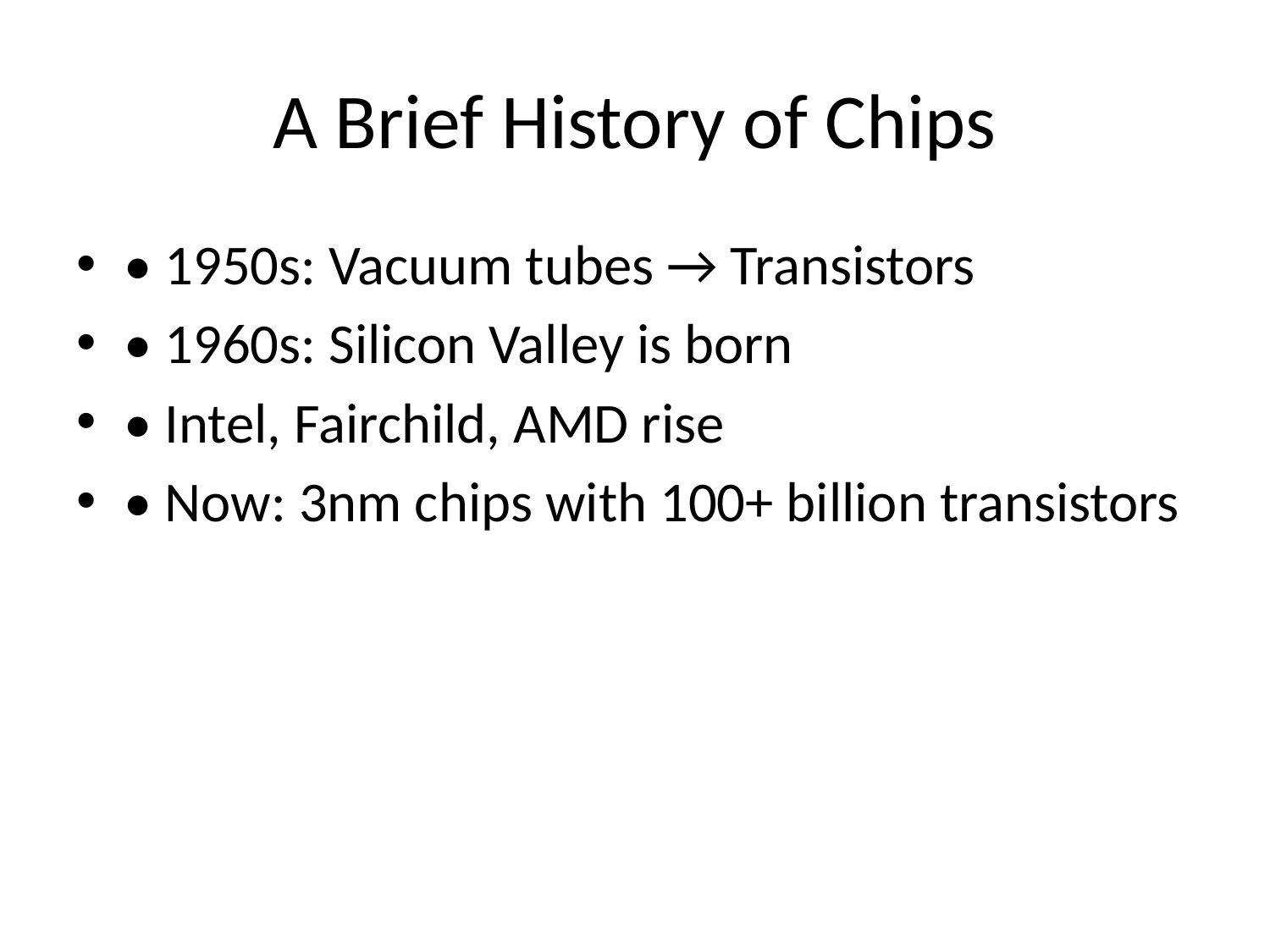

# A Brief History of Chips
• 1950s: Vacuum tubes → Transistors
• 1960s: Silicon Valley is born
• Intel, Fairchild, AMD rise
• Now: 3nm chips with 100+ billion transistors